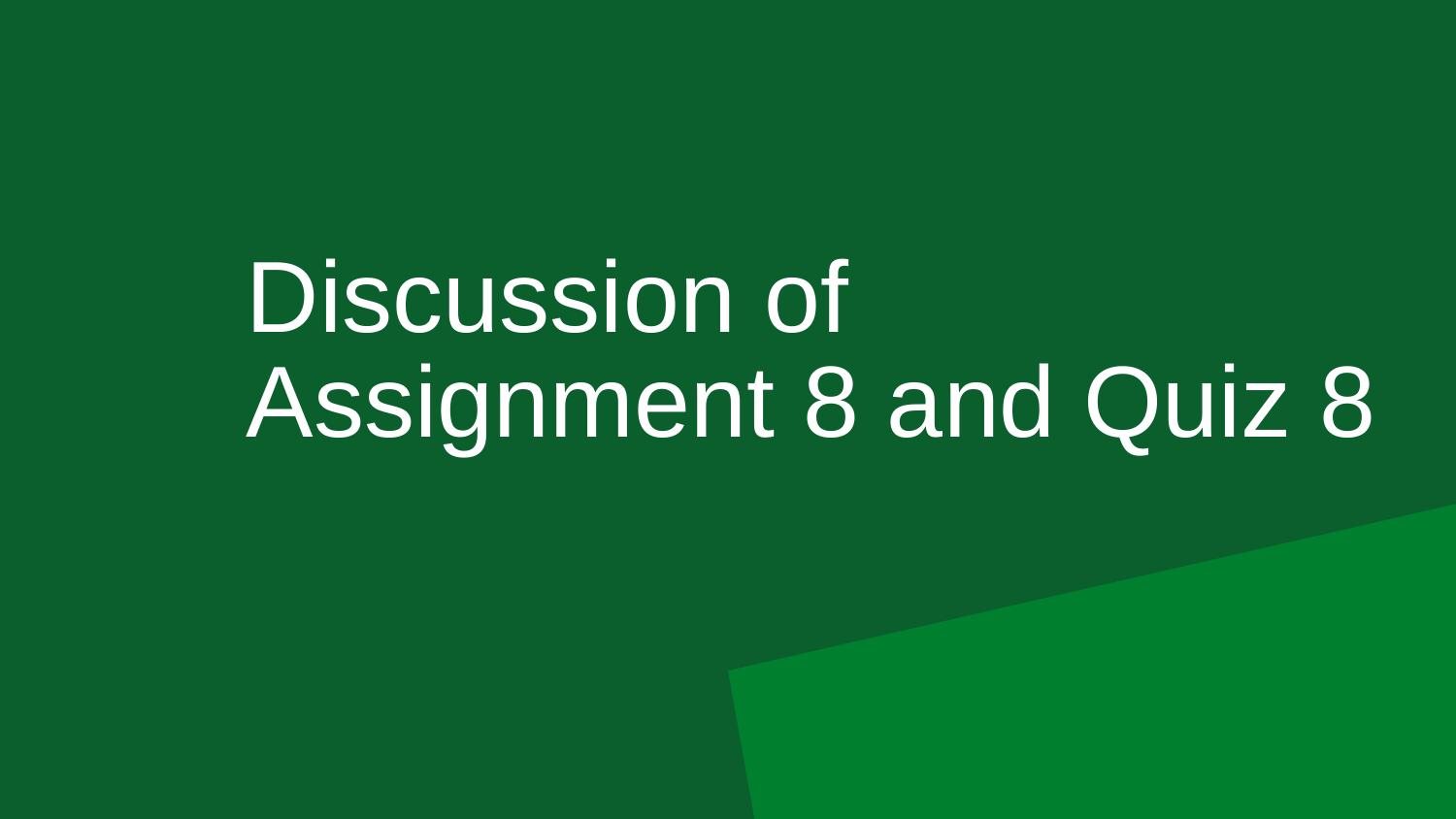

# Discussion of Assignment 8 and Quiz 8